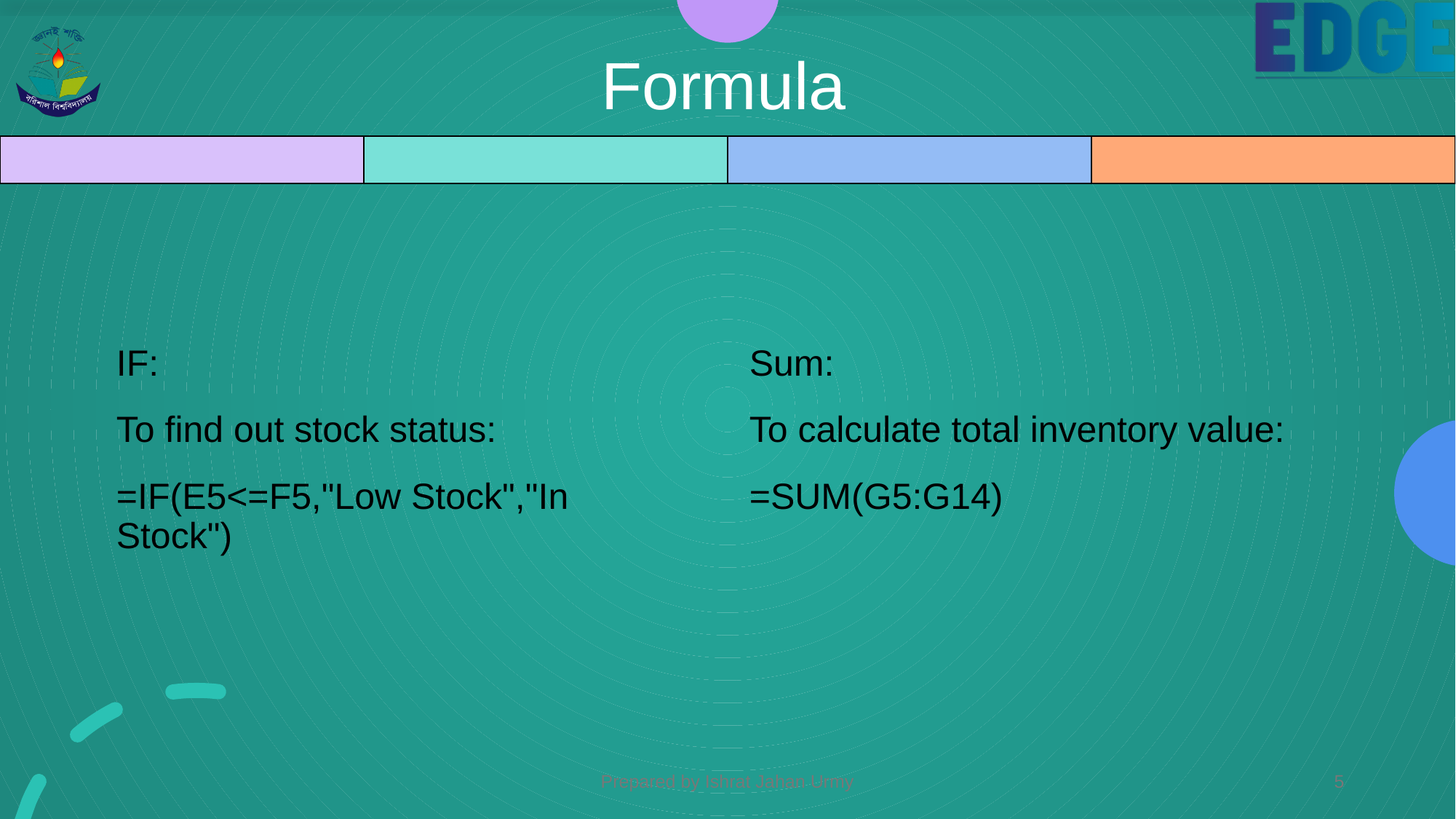

# Formula
IF:
To find out stock status:
=IF(E5<=F5,"Low Stock","In Stock")

Sum:
To calculate total inventory value:
=SUM(G5:G14)

Prepared by Ishrat Jahan Urmy
5